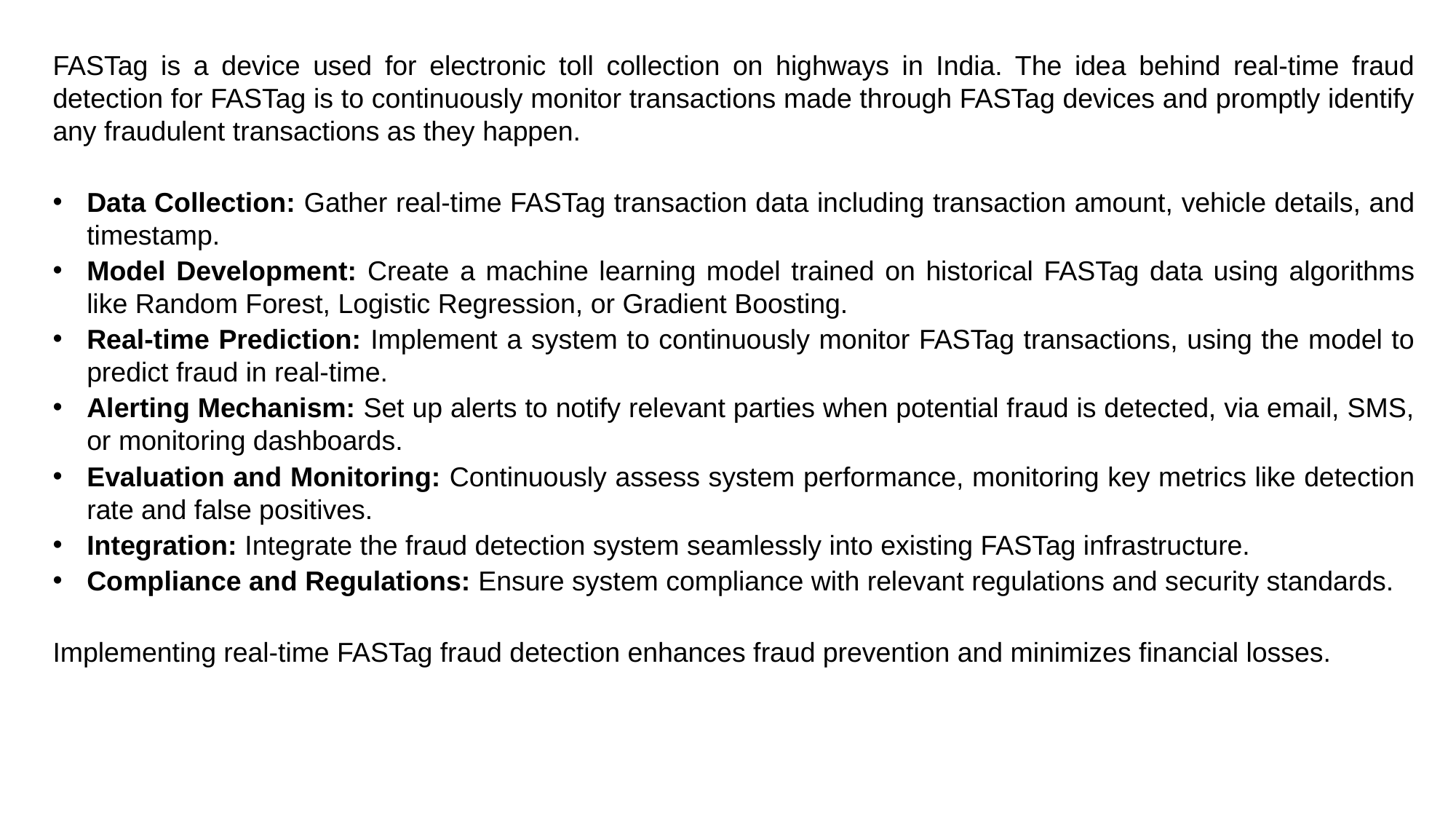

FASTag is a device used for electronic toll collection on highways in India. The idea behind real-time fraud detection for FASTag is to continuously monitor transactions made through FASTag devices and promptly identify any fraudulent transactions as they happen.

Data Collection: Gather real-time FASTag transaction data including transaction amount, vehicle details, and timestamp.
Model Development: Create a machine learning model trained on historical FASTag data using algorithms like Random Forest, Logistic Regression, or Gradient Boosting.
Real-time Prediction: Implement a system to continuously monitor FASTag transactions, using the model to predict fraud in real-time.
Alerting Mechanism: Set up alerts to notify relevant parties when potential fraud is detected, via email, SMS, or monitoring dashboards.
Evaluation and Monitoring: Continuously assess system performance, monitoring key metrics like detection rate and false positives.
Integration: Integrate the fraud detection system seamlessly into existing FASTag infrastructure.
Compliance and Regulations: Ensure system compliance with relevant regulations and security standards.

Implementing real-time FASTag fraud detection enhances fraud prevention and minimizes financial losses.